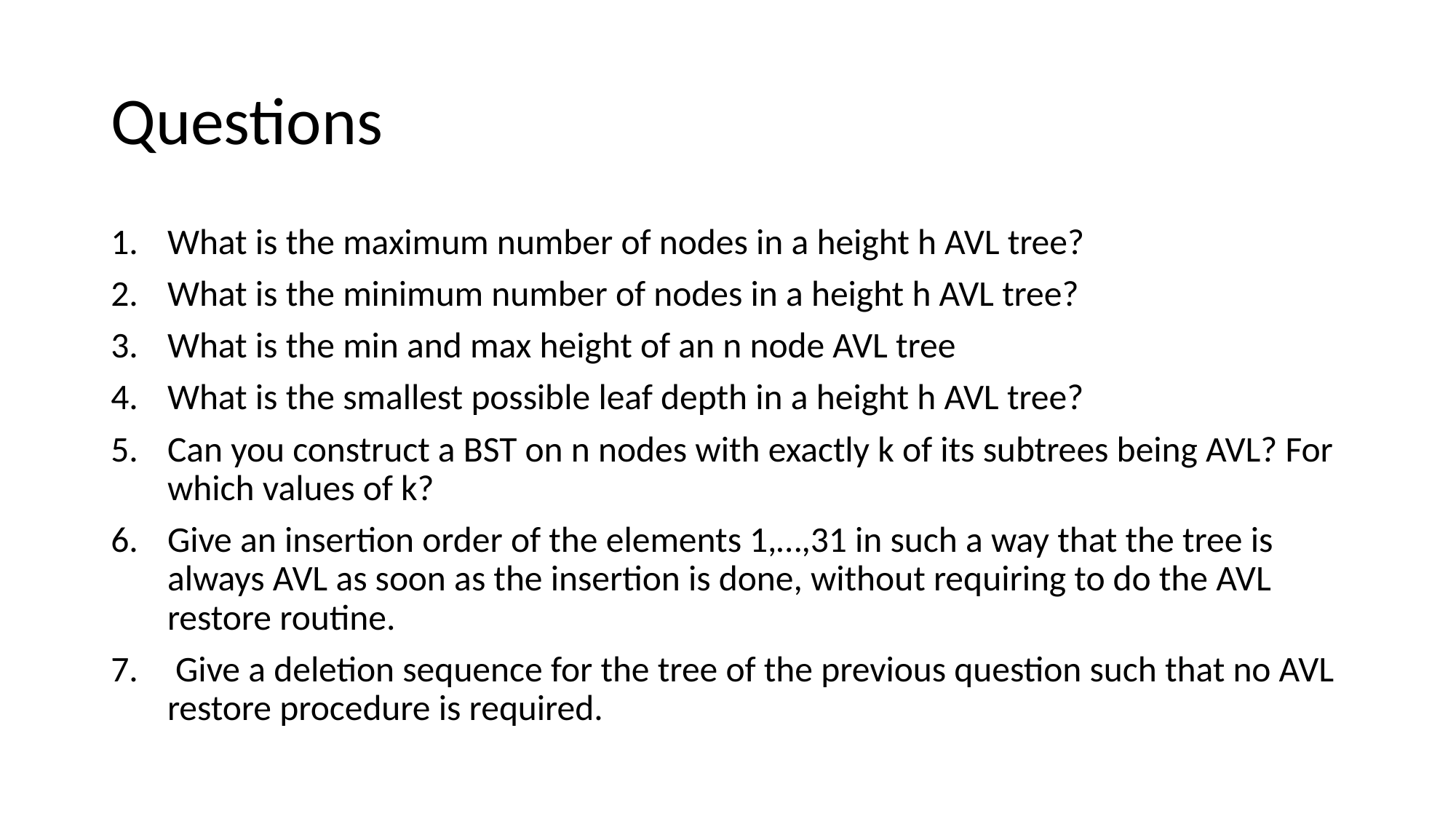

# Questions
What is the maximum number of nodes in a height h AVL tree?
What is the minimum number of nodes in a height h AVL tree?
What is the min and max height of an n node AVL tree
What is the smallest possible leaf depth in a height h AVL tree?
Can you construct a BST on n nodes with exactly k of its subtrees being AVL? For which values of k?
Give an insertion order of the elements 1,…,31 in such a way that the tree is always AVL as soon as the insertion is done, without requiring to do the AVL restore routine.
 Give a deletion sequence for the tree of the previous question such that no AVL restore procedure is required.